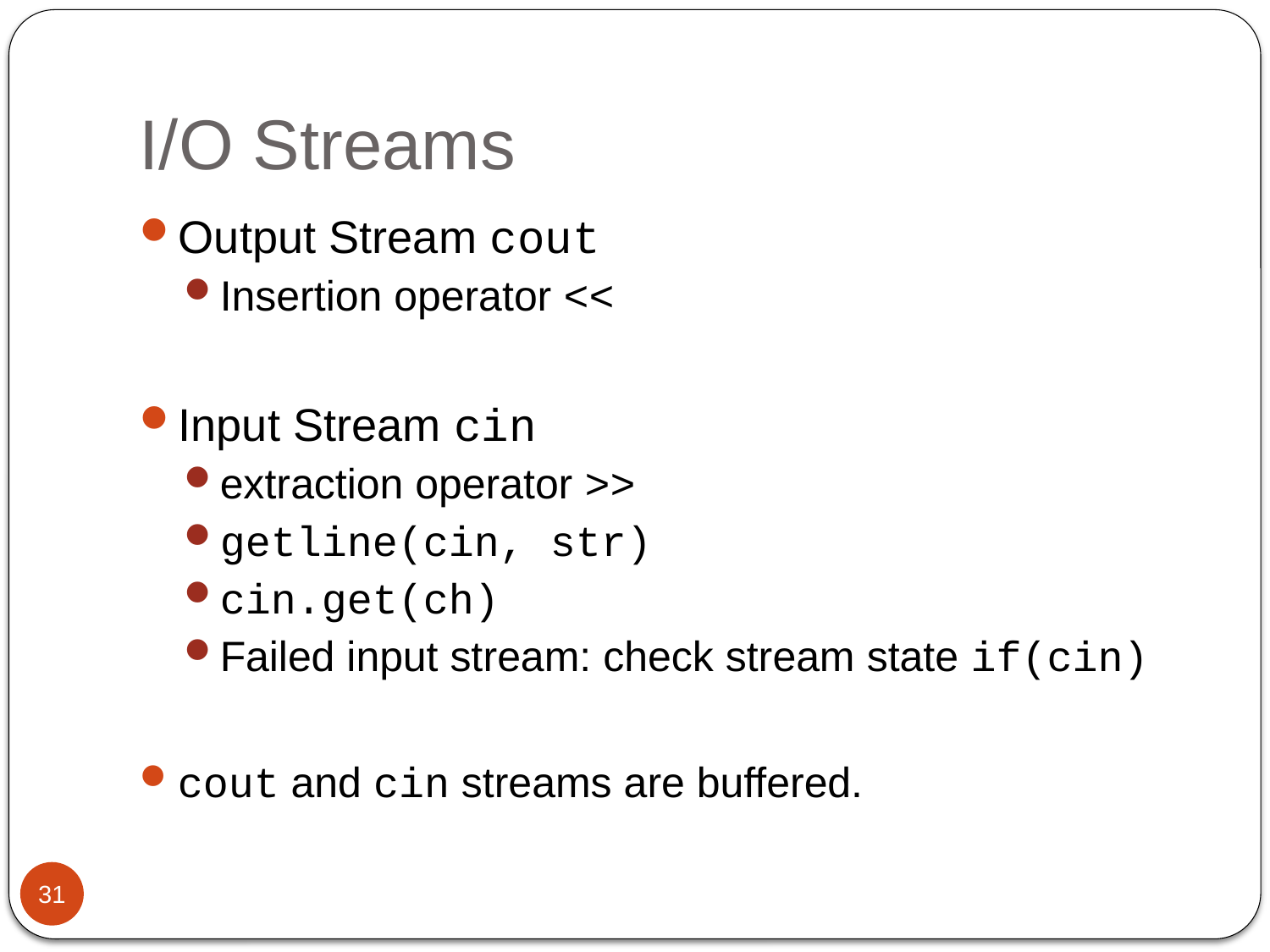

# I/O Streams
Output Stream cout
Insertion operator <<

Input Stream cin
extraction operator >>
getline(cin, str)
cin.get(ch)
Failed input stream: check stream state if(cin)

cout and cin streams are buffered.

31